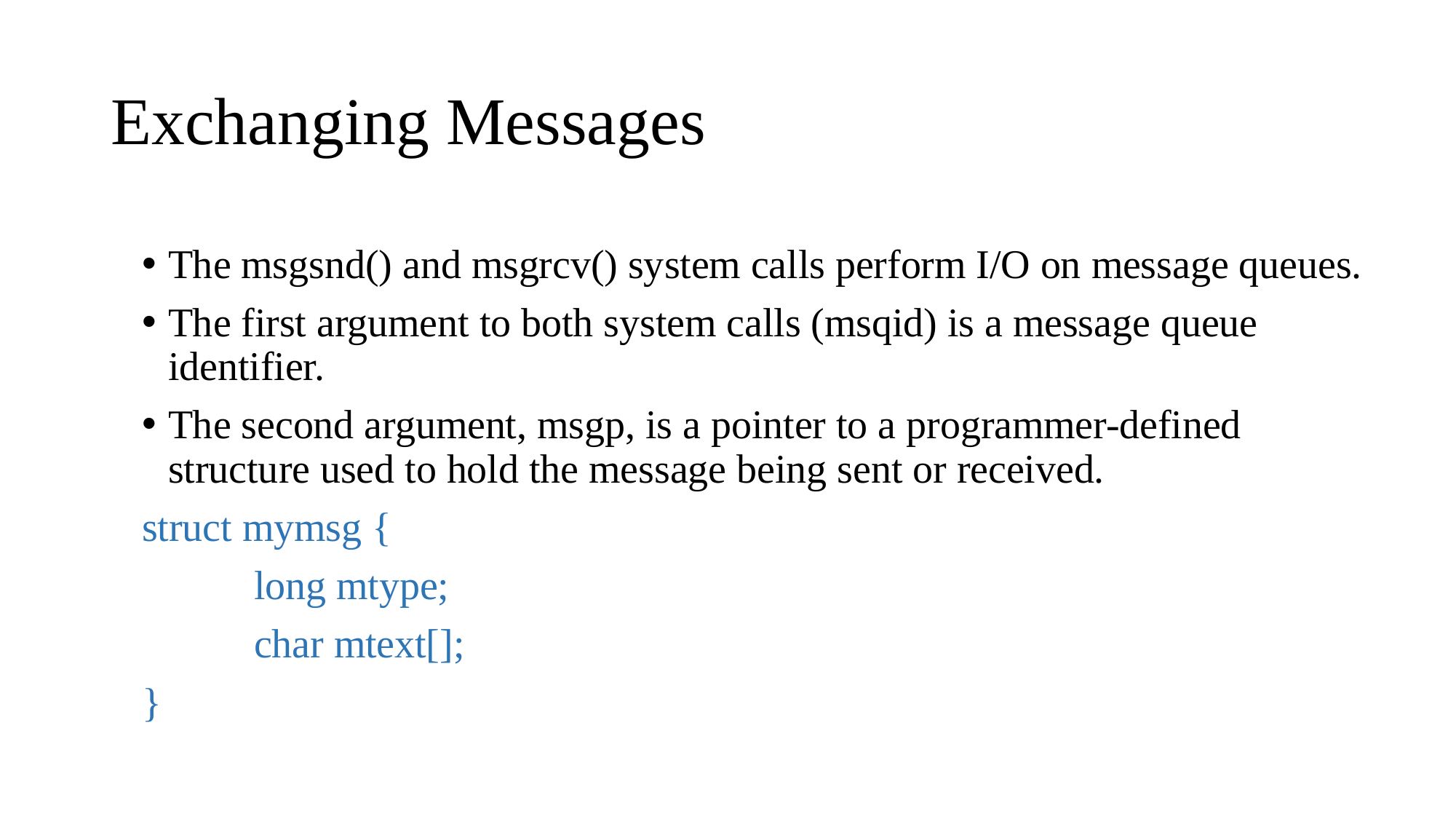

# Exchanging Messages
The msgsnd() and msgrcv() system calls perform I/O on message queues.
The first argument to both system calls (msqid) is a message queue identifier.
The second argument, msgp, is a pointer to a programmer-defined structure used to hold the message being sent or received.
struct mymsg {
           long mtype;
           char mtext[];
}